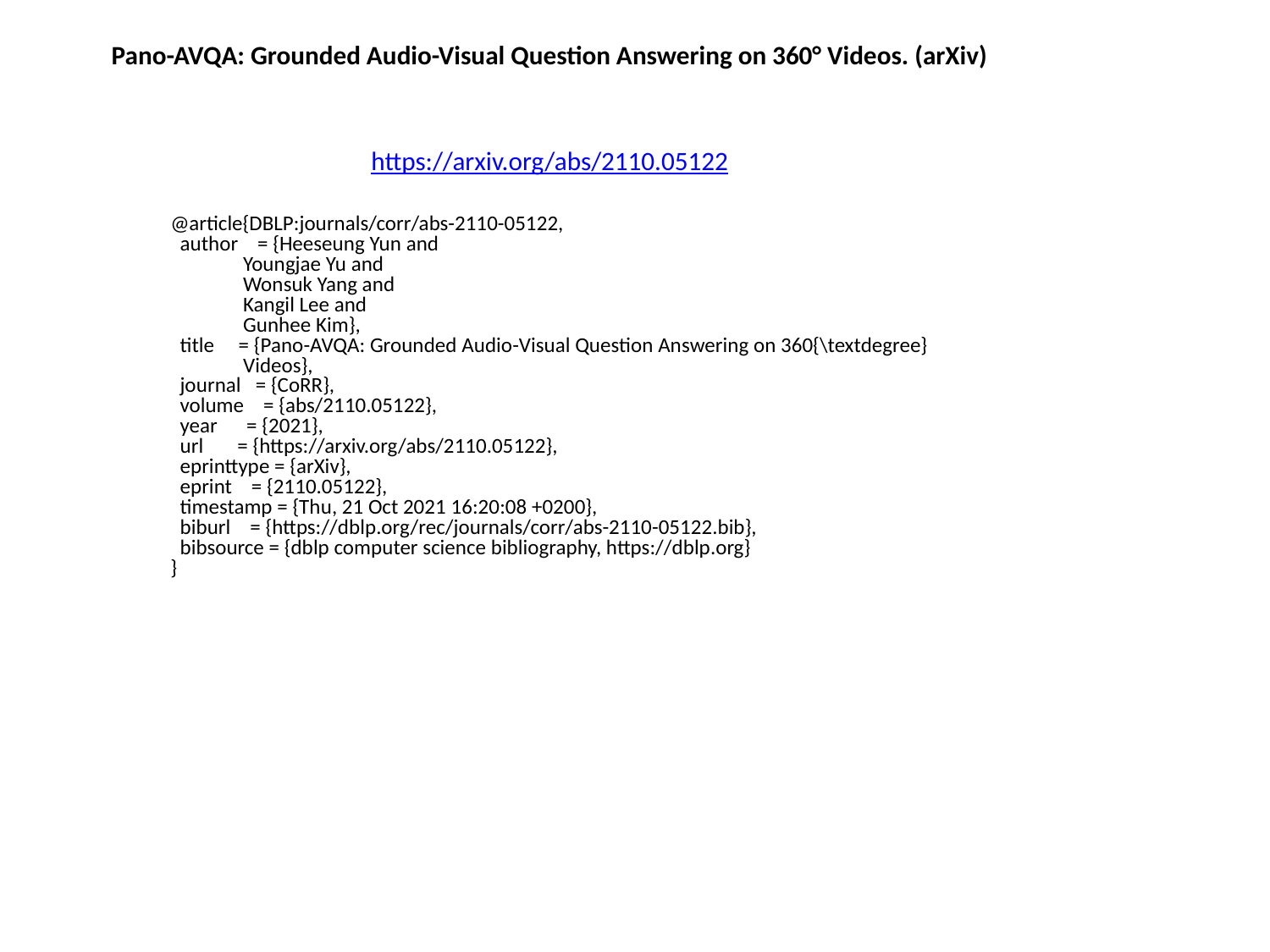

Pano-AVQA: Grounded Audio-Visual Question Answering on 360° Videos. (arXiv)

https://arxiv.org/abs/2110.05122

@article{DBLP:journals/corr/abs-2110-05122,
  author    = {Heeseung Yun and
               Youngjae Yu and
               Wonsuk Yang and
               Kangil Lee and
               Gunhee Kim},
  title     = {Pano-AVQA: Grounded Audio-Visual Question Answering on 360{\textdegree}
               Videos},
  journal   = {CoRR},
  volume    = {abs/2110.05122},
  year      = {2021},
  url       = {https://arxiv.org/abs/2110.05122},
  eprinttype = {arXiv},
  eprint    = {2110.05122},
  timestamp = {Thu, 21 Oct 2021 16:20:08 +0200},
  biburl    = {https://dblp.org/rec/journals/corr/abs-2110-05122.bib},
  bibsource = {dblp computer science bibliography, https://dblp.org}
}